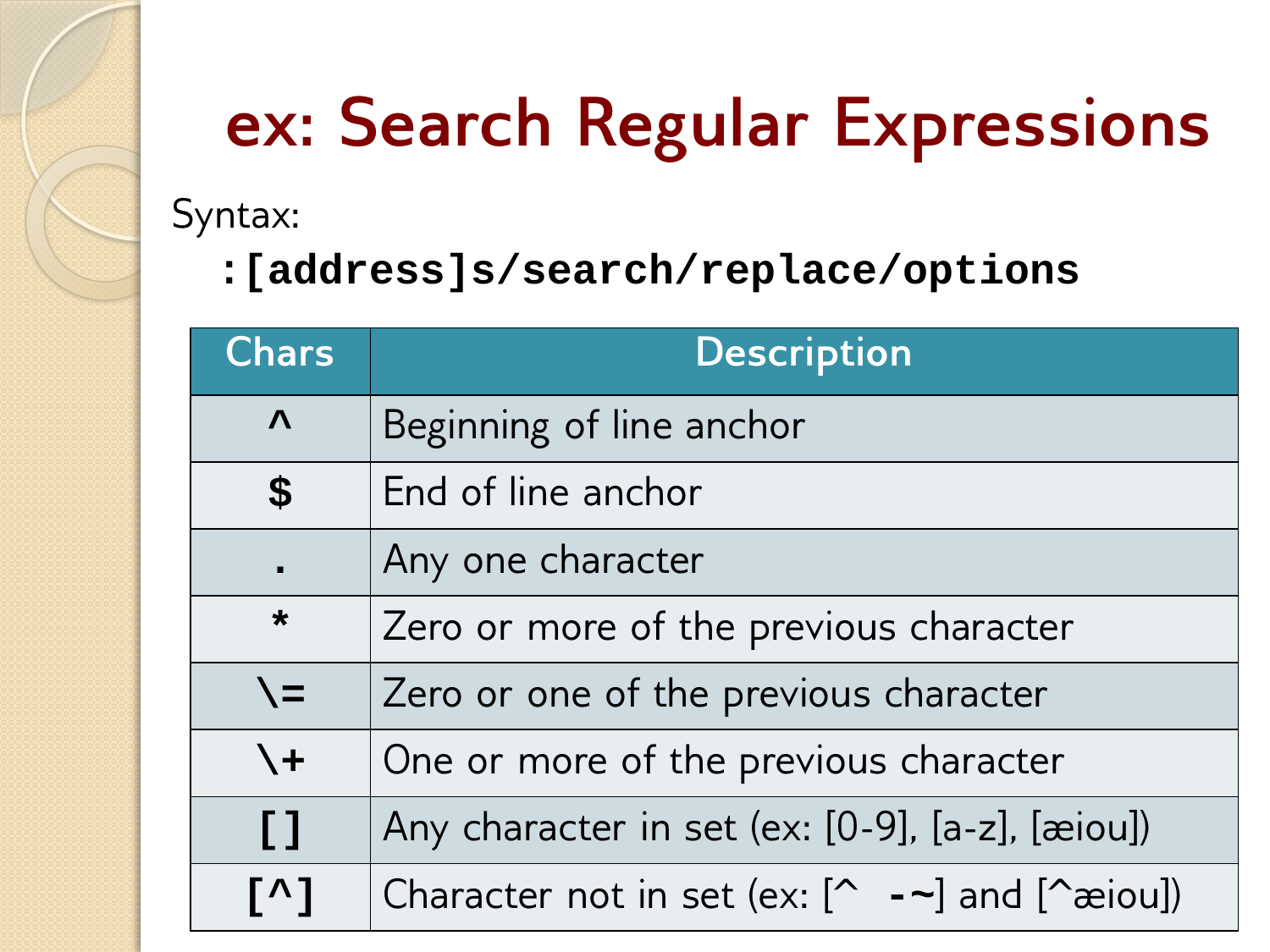

# ex: Search Regular Expressions
Syntax:
:[address]s/search/replace/options
| Chars | Description |
| --- | --- |
| ^ | Beginning of line anchor |
| $ | End of line anchor |
| . | Any one character |
| \* | Zero or more of the previous character |
| \= | Zero or one of the previous character |
| \+ | One or more of the previous character |
| [] | Any character in set (ex: [0-9], [a-z], [aeiou]) |
| [^] | Character not in set (ex: [^ -~] and [^aeiou]) |